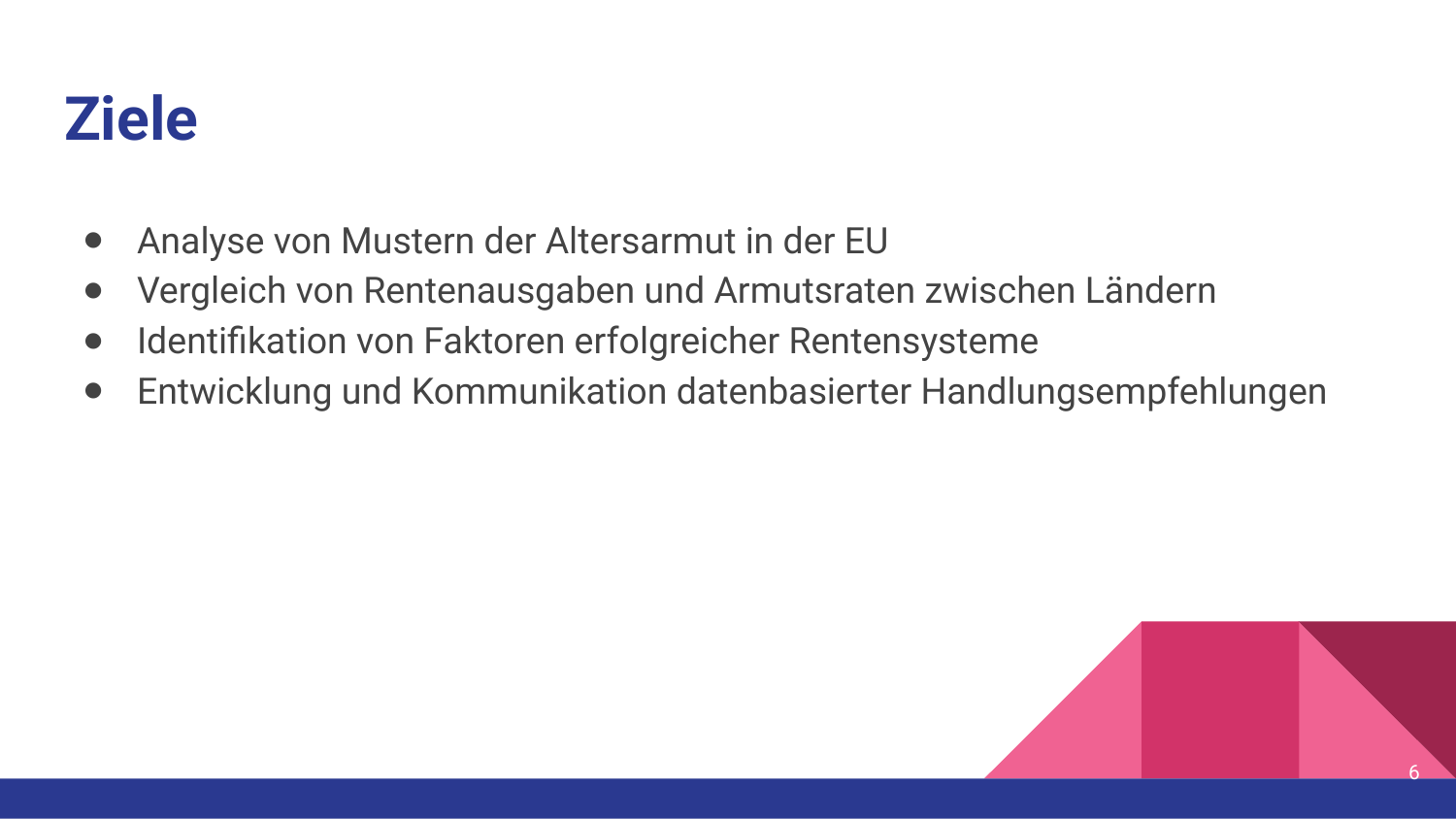

# Ziele
Analyse von Mustern der Altersarmut in der EU
Vergleich von Rentenausgaben und Armutsraten zwischen Ländern
Identifikation von Faktoren erfolgreicher Rentensysteme
Entwicklung und Kommunikation datenbasierter Handlungsempfehlungen
6